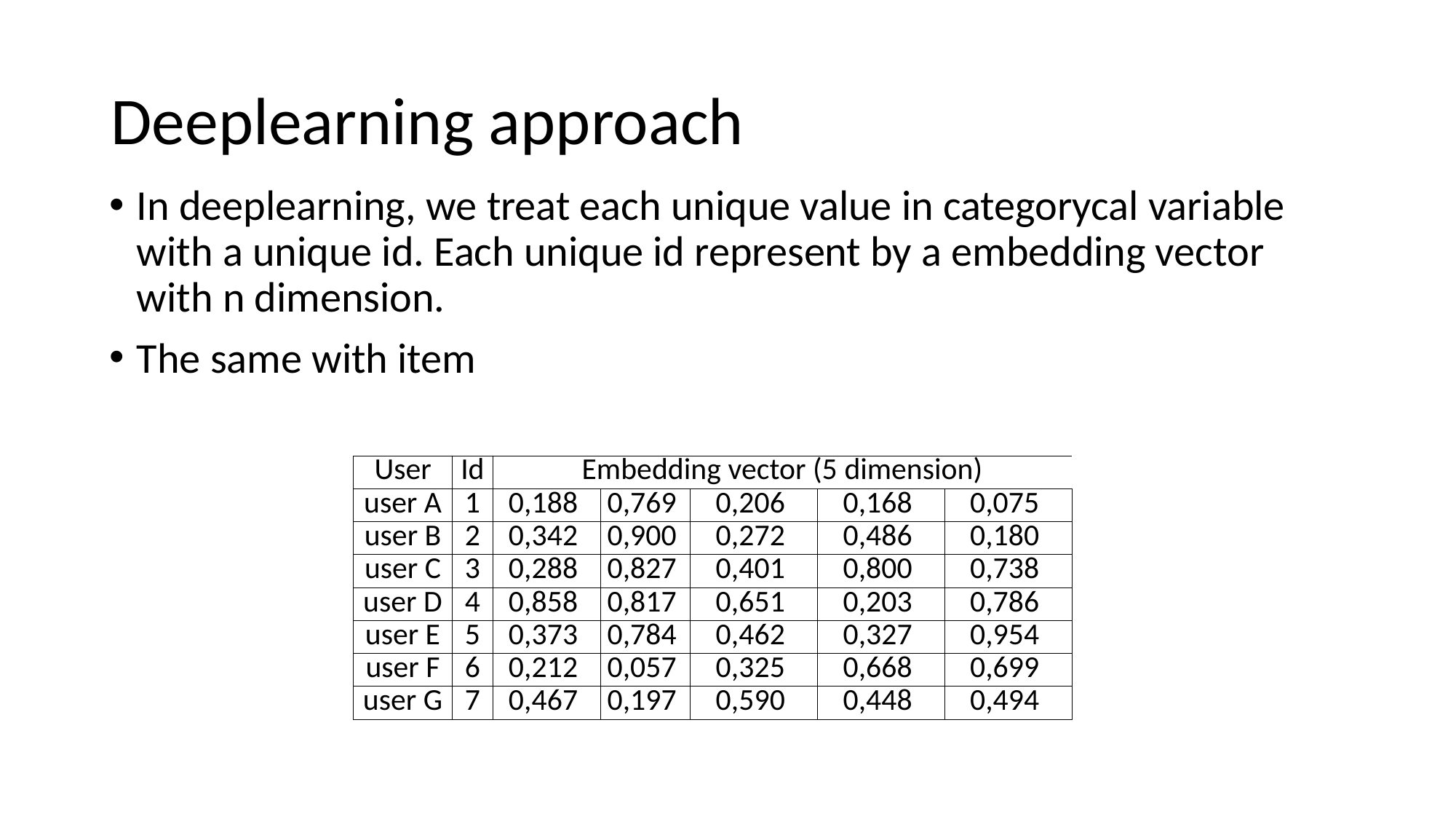

# Deeplearning approach
In deeplearning, we treat each unique value in categorycal variable with a unique id. Each unique id represent by a embedding vector with n dimension.
The same with item
| User | Id | Embedding vector (5 dimension) |  |  |  |  |
| --- | --- | --- | --- | --- | --- | --- |
| user A | 1 | 0,188 | 0,769 | 0,206 | 0,168 | 0,075 |
| user B | 2 | 0,342 | 0,900 | 0,272 | 0,486 | 0,180 |
| user C | 3 | 0,288 | 0,827 | 0,401 | 0,800 | 0,738 |
| user D | 4 | 0,858 | 0,817 | 0,651 | 0,203 | 0,786 |
| user E | 5 | 0,373 | 0,784 | 0,462 | 0,327 | 0,954 |
| user F | 6 | 0,212 | 0,057 | 0,325 | 0,668 | 0,699 |
| user G | 7 | 0,467 | 0,197 | 0,590 | 0,448 | 0,494 |